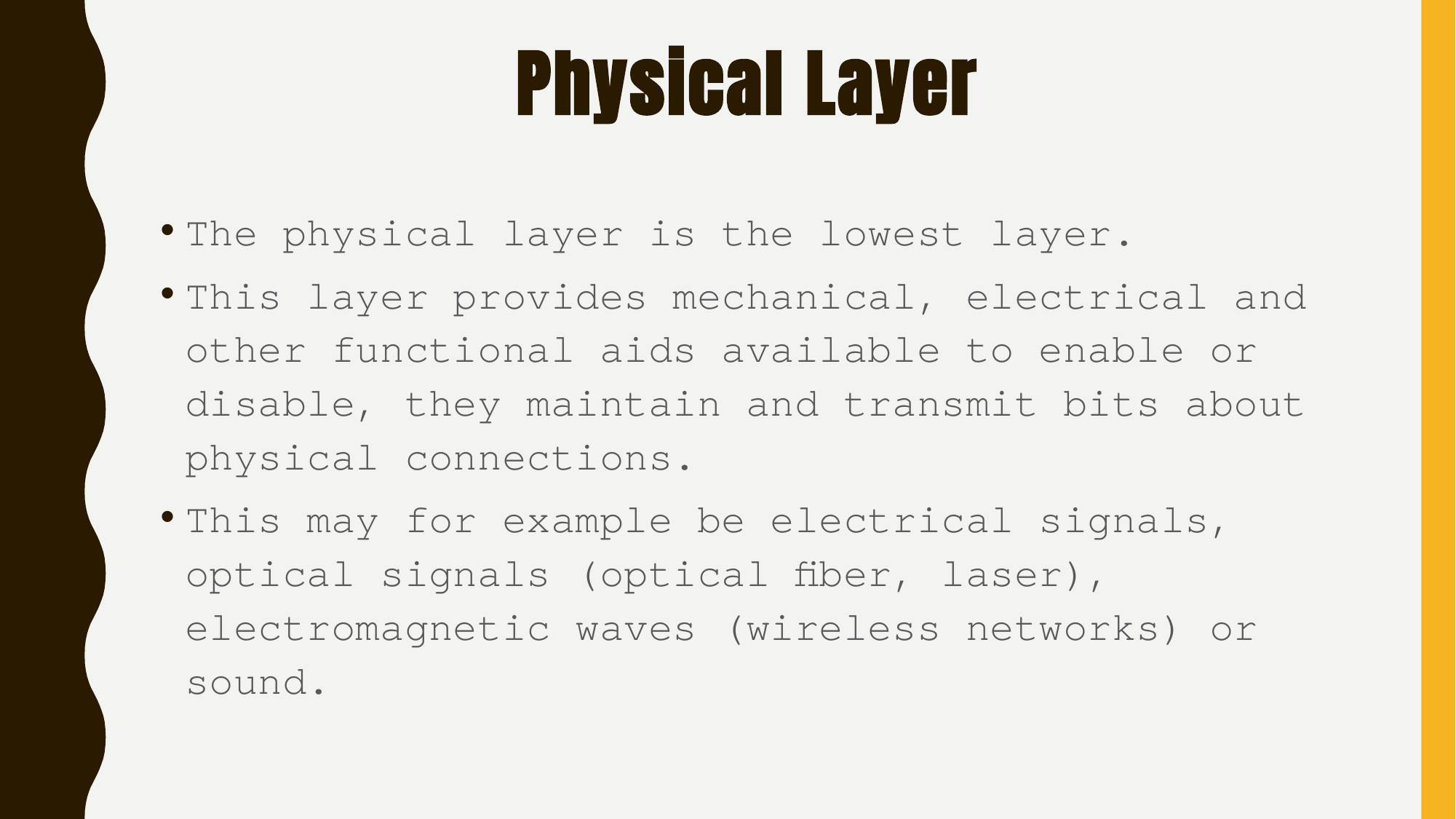

# Physical Layer
The physical layer is the lowest layer.
This layer provides mechanical, electrical and other functional aids available to enable or disable, they maintain and transmit bits about physical connections.
This may for example be electrical signals, optical signals (optical fiber, laser), electromagnetic waves (wireless networks) or sound.